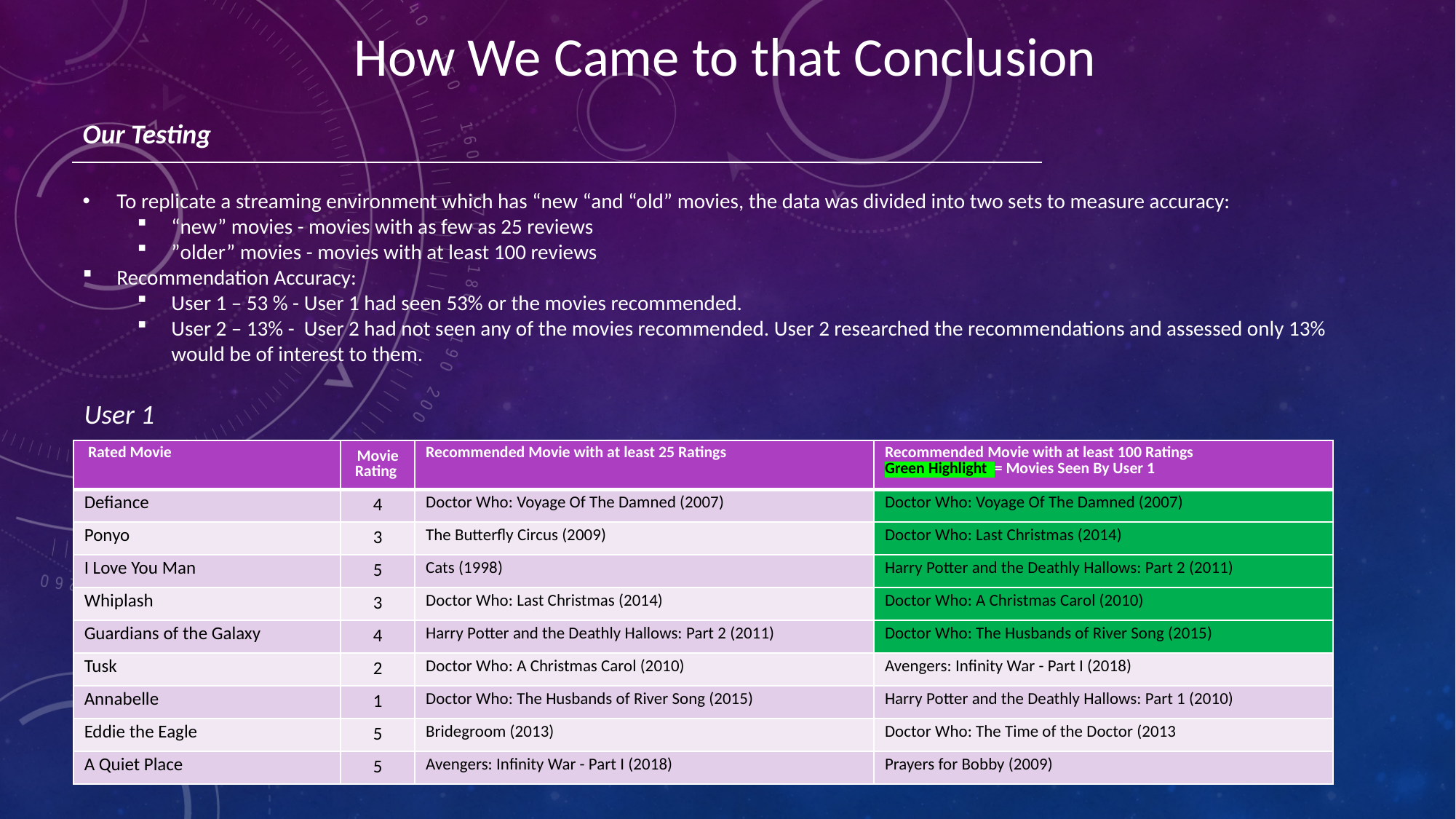

How We Came to that Conclusion
| Our Testing |
| --- |
To replicate a streaming environment which has “new “and “old” movies, the data was divided into two sets to measure accuracy:
“new” movies - movies with as few as 25 reviews
”older” movies - movies with at least 100 reviews
Recommendation Accuracy:
User 1 – 53 % - User 1 had seen 53% or the movies recommended.
User 2 – 13% -  User 2 had not seen any of the movies recommended. User 2 researched the recommendations and assessed only 13% would be of interest to them.
User 1
| Rated Movie | Movie Rating | Recommended Movie with at least 25 Ratings | Recommended Movie with at least 100 Ratings Green Highlight = Movies Seen By User 1 |
| --- | --- | --- | --- |
| Defiance | 4 | Doctor Who: Voyage Of The Damned (2007) | Doctor Who: Voyage Of The Damned (2007) |
| Ponyo | 3 | The Butterfly Circus (2009) | Doctor Who: Last Christmas (2014) |
| I Love You Man | 5 | Cats (1998) | Harry Potter and the Deathly Hallows: Part 2 (2011) |
| Whiplash | 3 | Doctor Who: Last Christmas (2014) | Doctor Who: A Christmas Carol (2010) |
| Guardians of the Galaxy | 4 | Harry Potter and the Deathly Hallows: Part 2 (2011) | Doctor Who: The Husbands of River Song (2015) |
| Tusk | 2 | Doctor Who: A Christmas Carol (2010) | Avengers: Infinity War - Part I (2018) |
| Annabelle | 1 | Doctor Who: The Husbands of River Song (2015) | Harry Potter and the Deathly Hallows: Part 1 (2010) |
| Eddie the Eagle | 5 | Bridegroom (2013) | Doctor Who: The Time of the Doctor (2013 |
| A Quiet Place | 5 | Avengers: Infinity War - Part I (2018) | Prayers for Bobby (2009) |